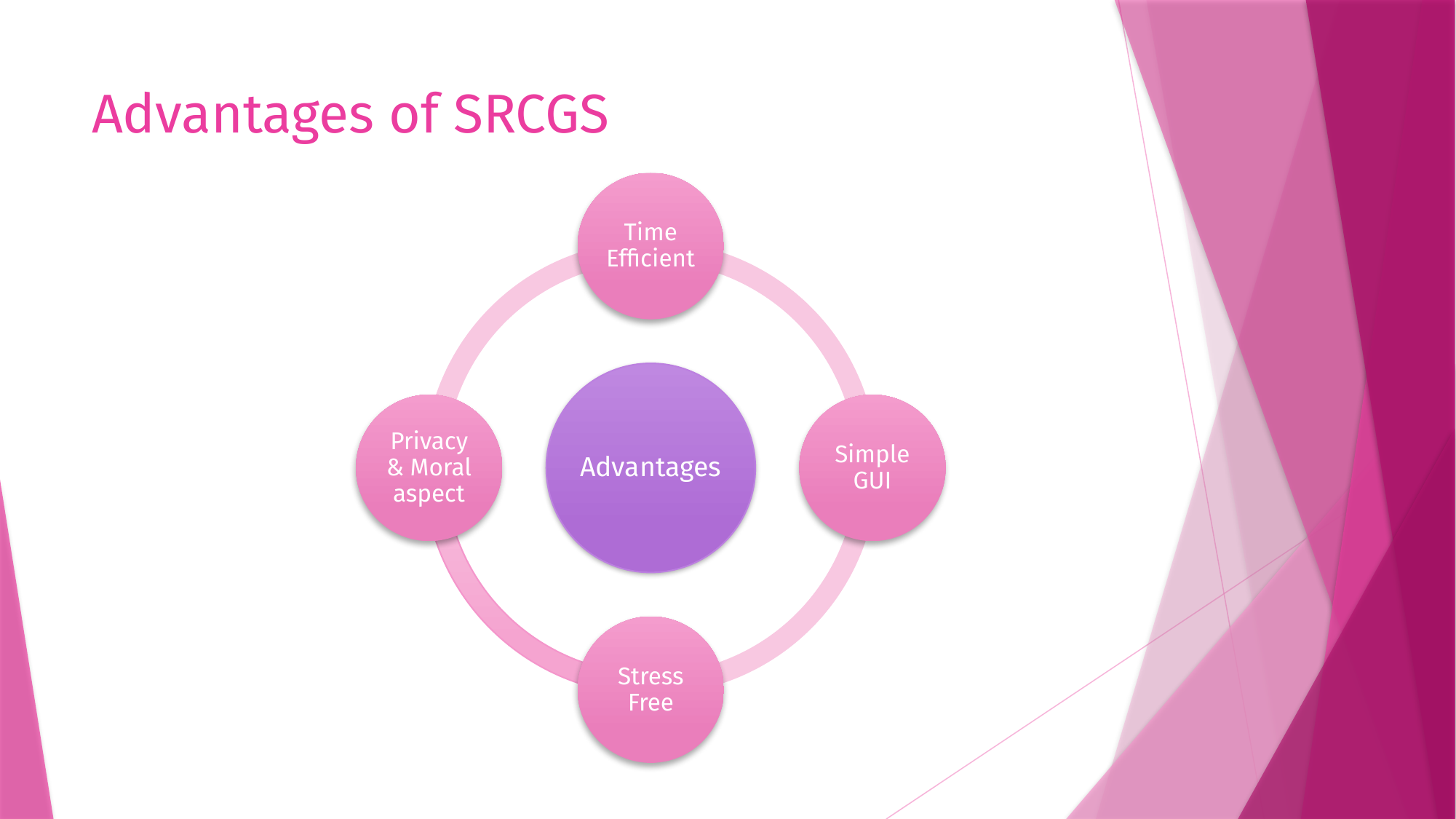

# Advantages of SRCGS
Advantages
Time Efficient
Simple GUI
Stress Free
Privacy & Moral aspect